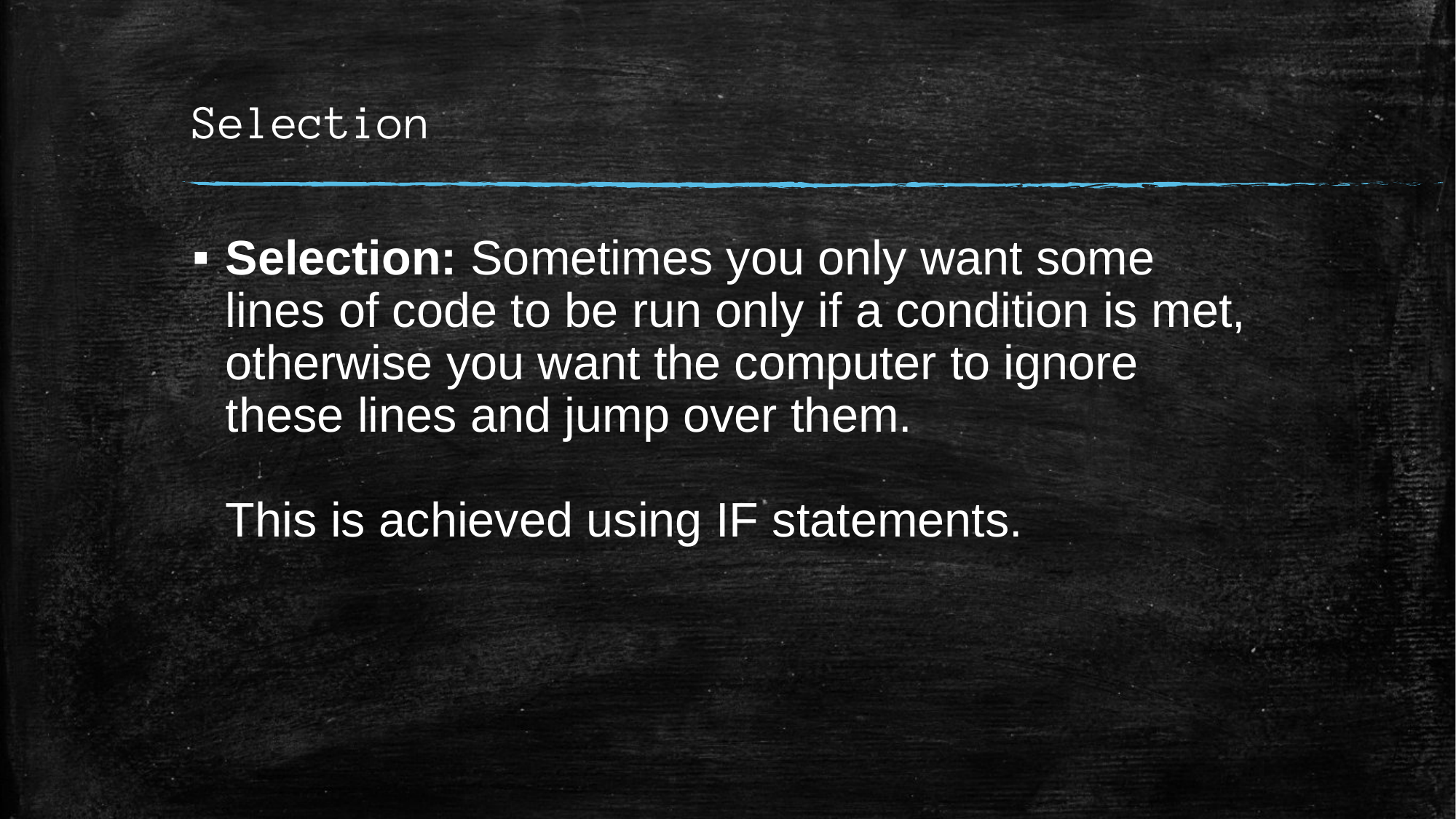

# Selection
Selection: Sometimes you only want some lines of code to be run only if a condition is met, otherwise you want the computer to ignore these lines and jump over them.
This is achieved using IF statements.